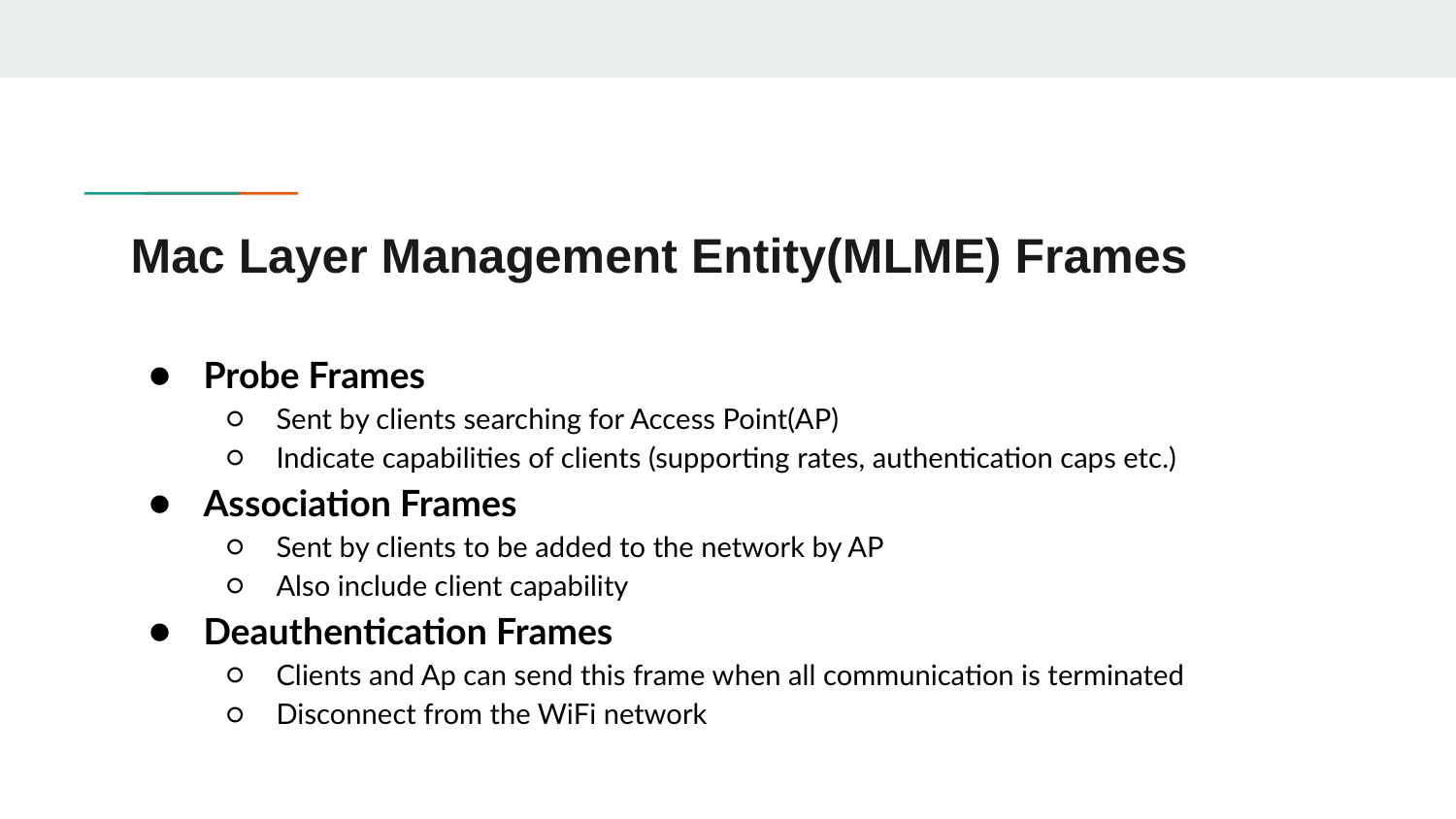

# Mac Layer Management Entity(MLME) Frames
Probe Frames
Sent by clients searching for Access Point(AP)
Indicate capabilities of clients (supporting rates, authentication caps etc.)
Association Frames
Sent by clients to be added to the network by AP
Also include client capability
Deauthentication Frames
Clients and Ap can send this frame when all communication is terminated
Disconnect from the WiFi network